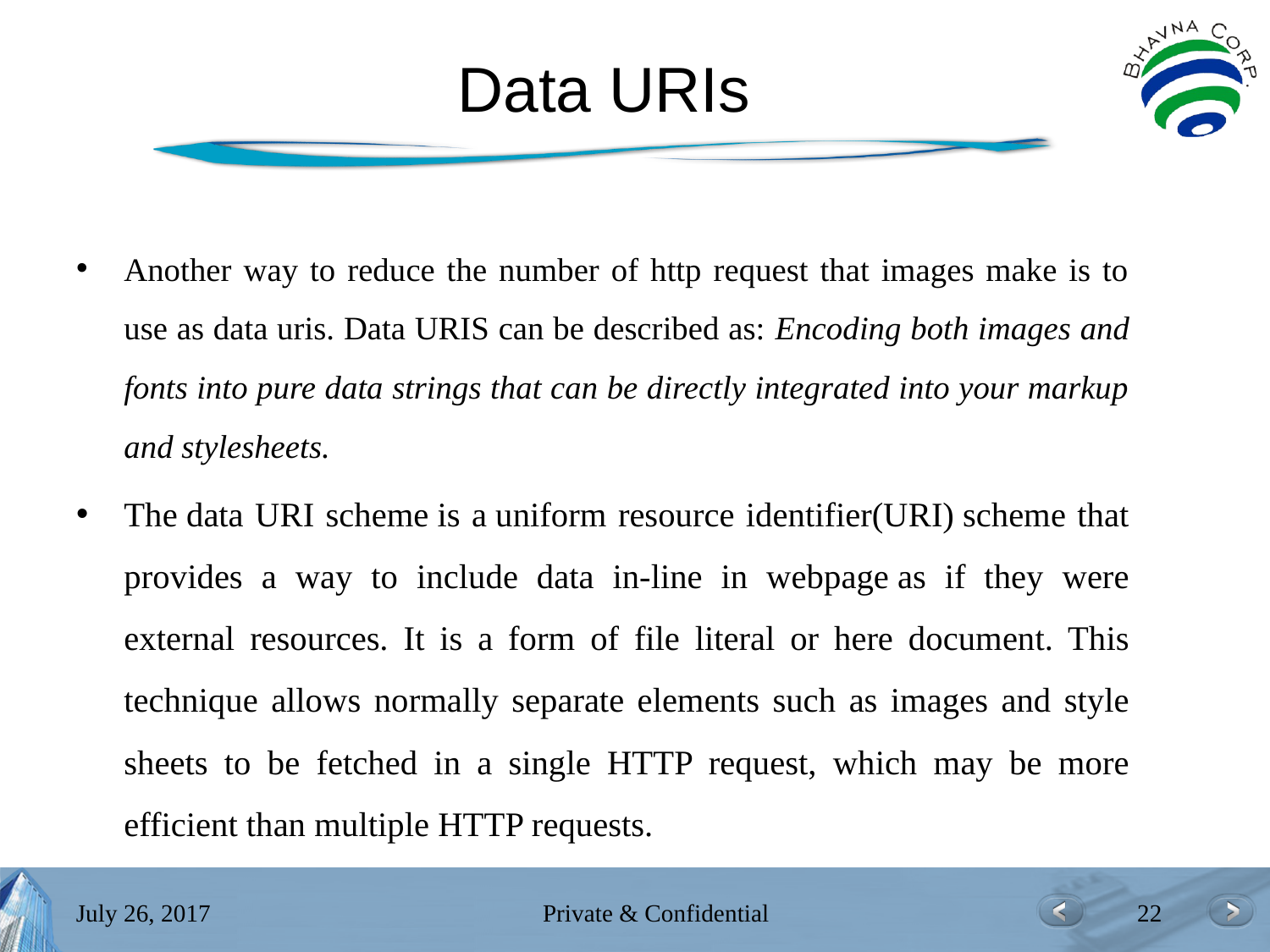

# Data URIs
Another way to reduce the number of http request that images make is to use as data uris. Data URIS can be described as: Encoding both images and fonts into pure data strings that can be directly integrated into your markup and stylesheets.
The data URI scheme is a uniform resource identifier(URI) scheme that provides a way to include data in-line in webpage as if they were external resources. It is a form of file literal or here document. This technique allows normally separate elements such as images and style sheets to be fetched in a single HTTP request, which may be more efficient than multiple HTTP requests.

July 26, 2017
Private & Confidential
22